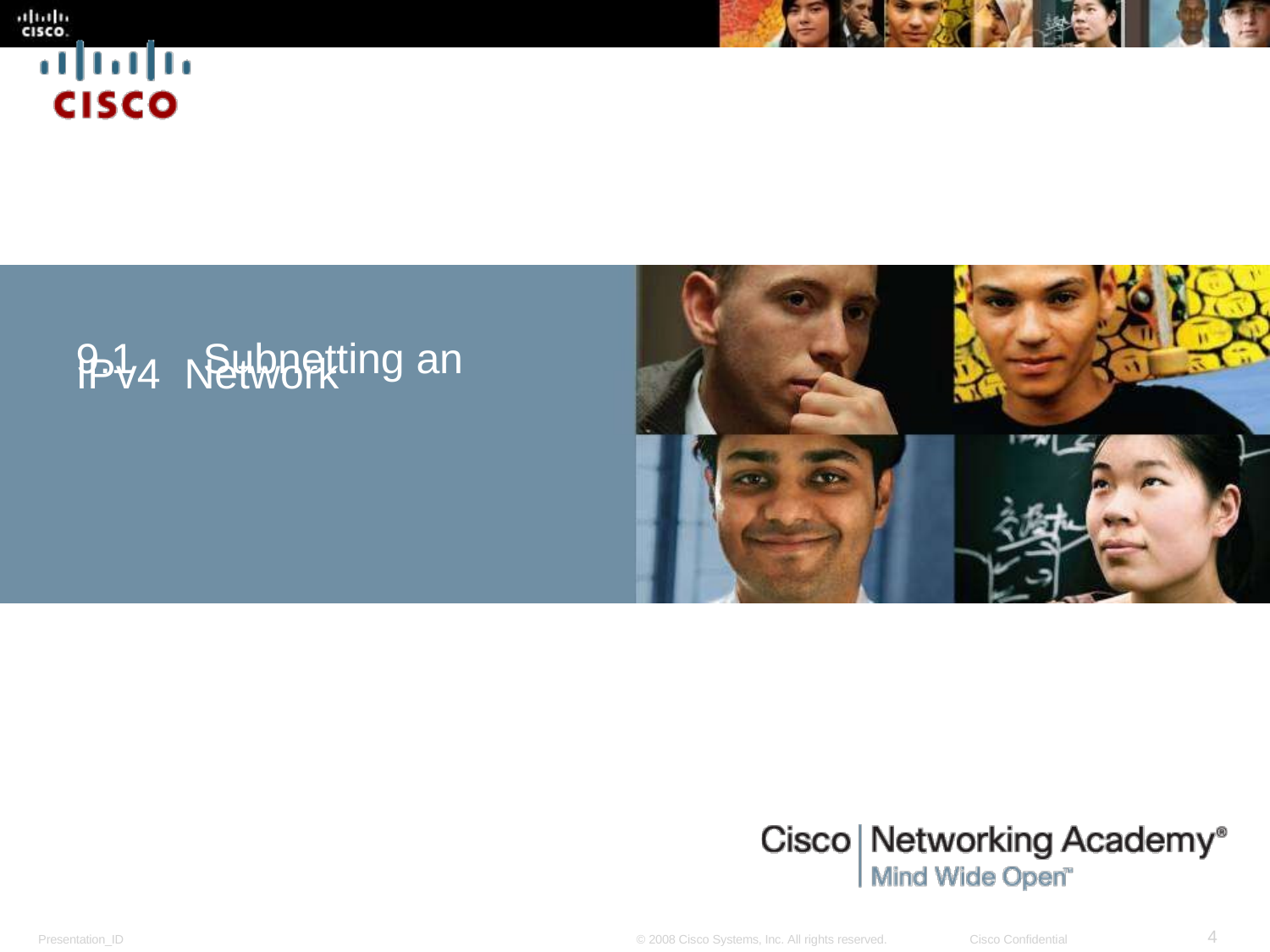

9.1	Subnetting an IPv4  Network

4
Presentation_ID
© 2008 Cisco Systems, Inc. All rights reserved.
Cisco Confidential